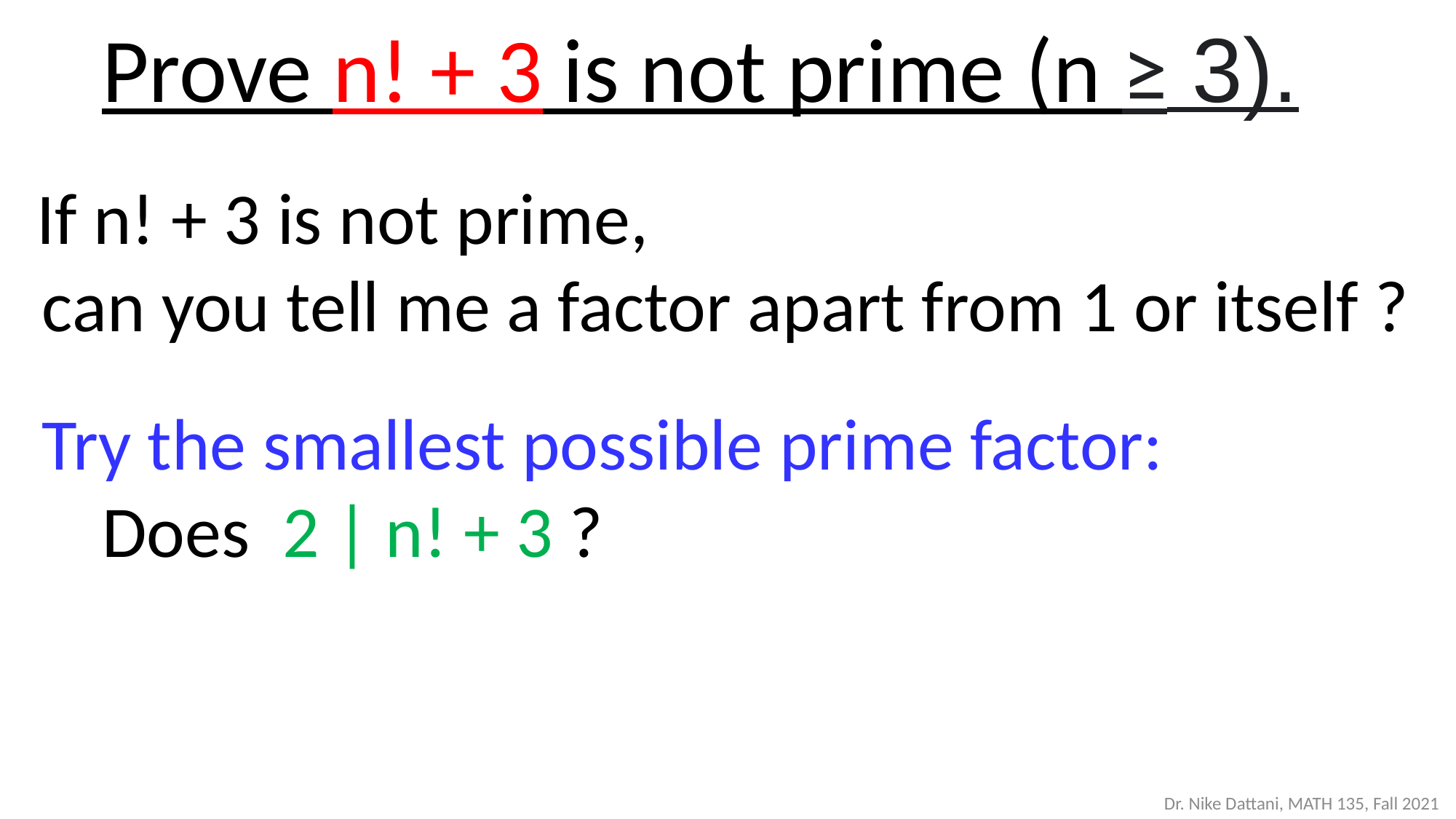

Prove n! + 3 is not prime (n ≥ 3).

    If n! + 3 is not prime,
   can you tell me a factor apart from 1 or itself ?

   Try the smallest possible prime factor:
	Does  2 | n! + 3 ?

What do you notice?

#
Dr. Nike Dattani, MATH 135, Fall 2021